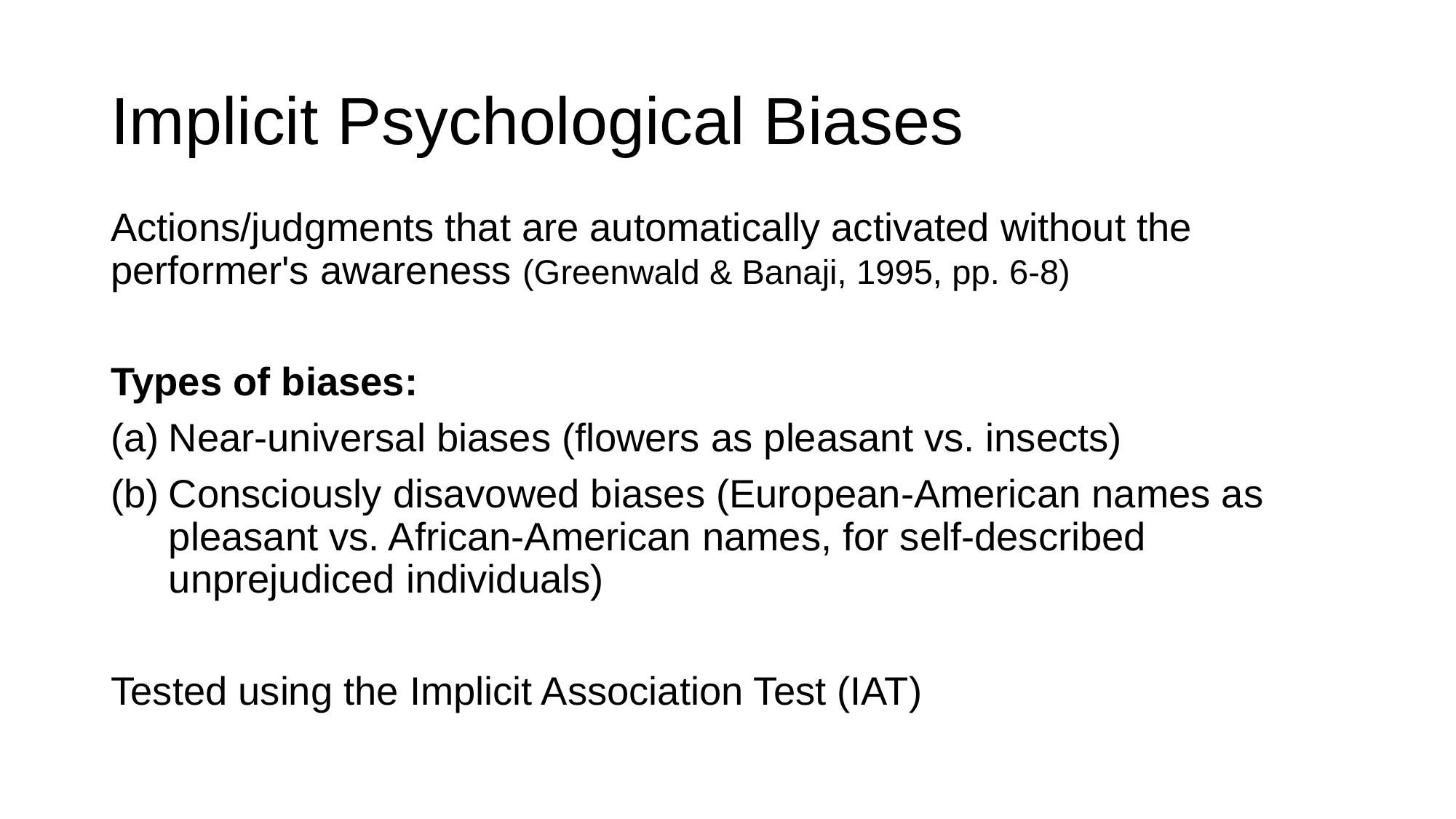

# Implicit Psychological Biases
Actions/judgments that are automatically activated without the performer's awareness (Greenwald & Banaji, 1995, pp. 6-8)

Types of biases:
Near-universal biases (flowers as pleasant vs. insects)
Consciously disavowed biases (European-American names as pleasant vs. African-American names, for self-described unprejudiced individuals)

Tested using the Implicit Association Test (IAT)